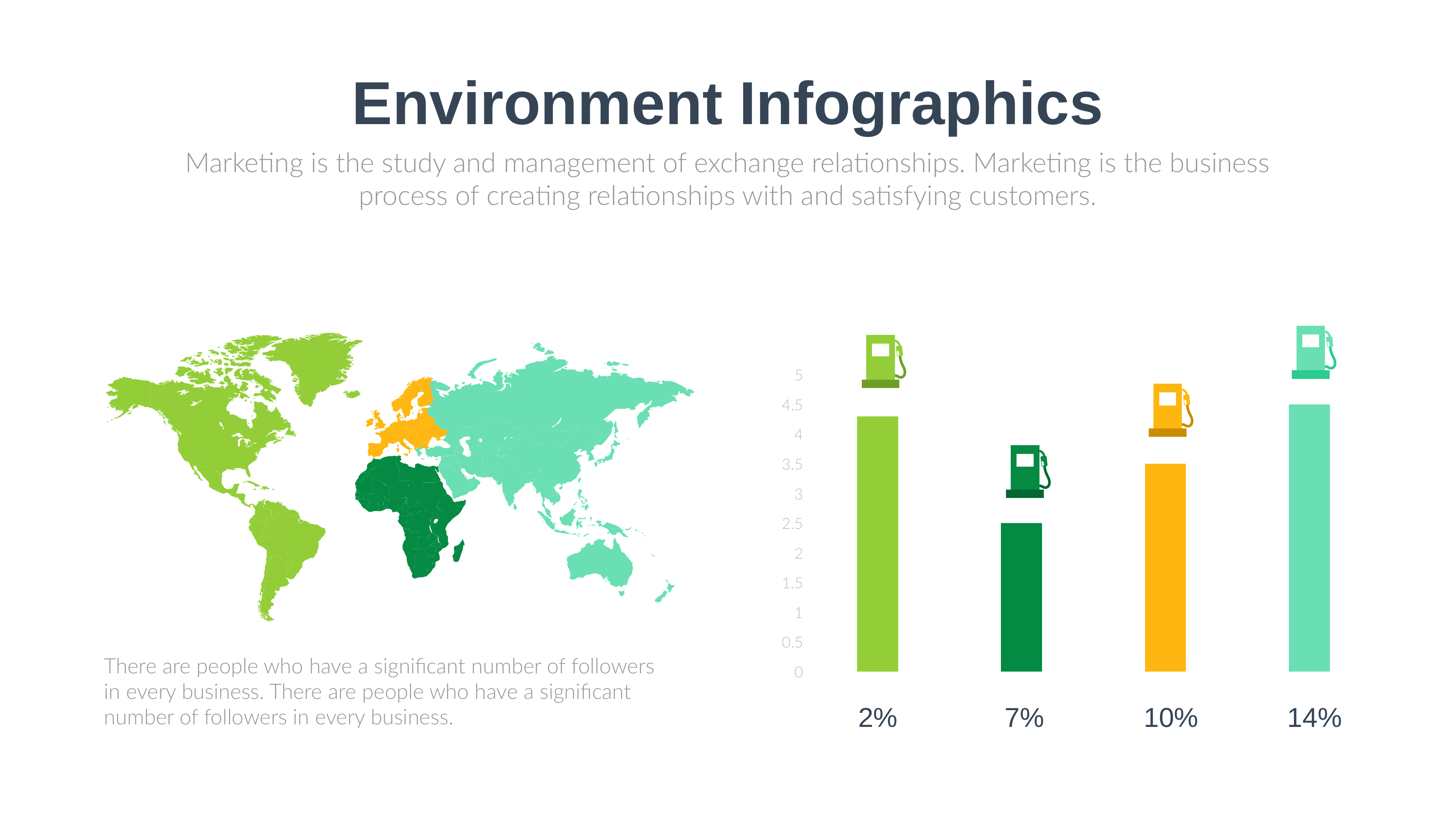

Environment Infographics
Marketing is the study and management of exchange relationships. Marketing is the business process of creating relationships with and satisfying customers.

### Chart

| Category | Series 1 |
|---|---|
| Aug | 4.3 |
| Sep | 2.5 |
| Nov | 3.5 |
| Dec | 4.5 |

There are people who have a significant number of followers in every business. There are people who have a significant number of followers in every business.
2%
7%
10%
14%